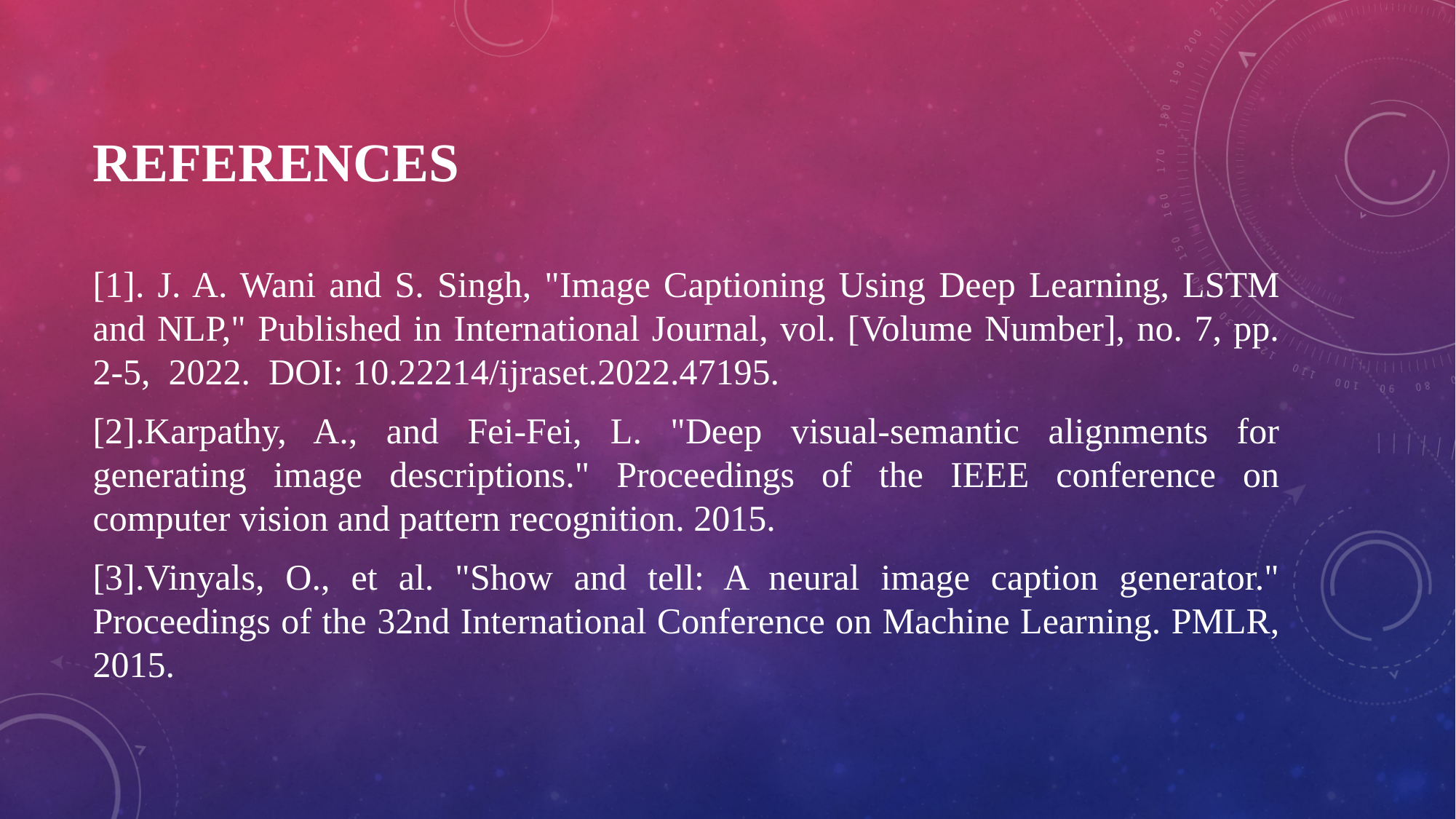

# References
[1]. J. A. Wani and S. Singh, "Image Captioning Using Deep Learning, LSTM and NLP," Published in International Journal, vol. [Volume Number], no. 7, pp. 2-5,  2022.  DOI: 10.22214/ijraset.2022.47195.
[2].Karpathy, A., and Fei-Fei, L. "Deep visual-semantic alignments for generating image descriptions." Proceedings of the IEEE conference on computer vision and pattern recognition. 2015.
[3].Vinyals, O., et al. "Show and tell: A neural image caption generator." Proceedings of the 32nd International Conference on Machine Learning. PMLR, 2015.